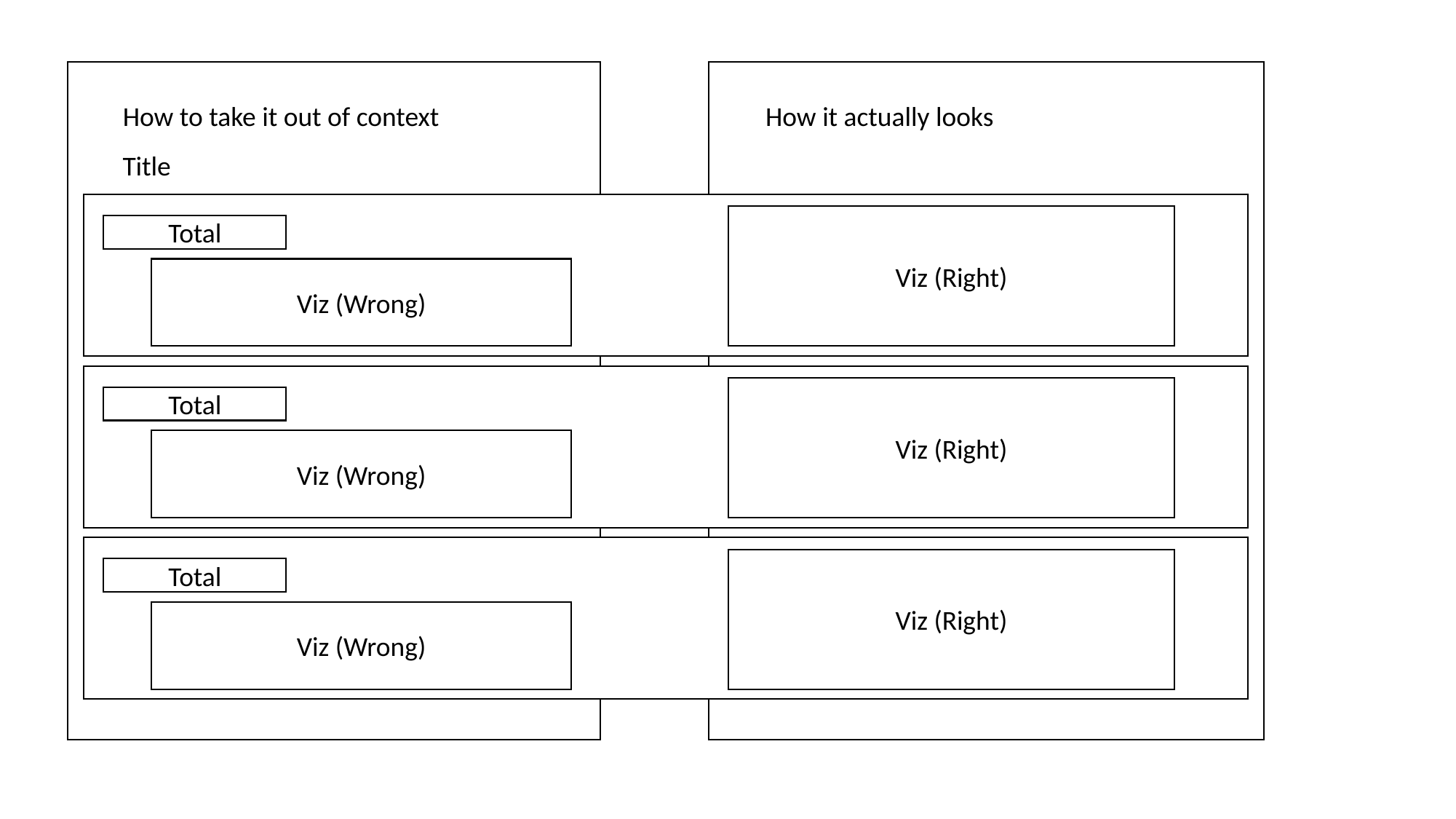

How to take it out of context
How it actually looks
Title

Viz (Right)
Total
Viz (Wrong)

Viz (Right)
Total
Viz (Wrong)

Viz (Right)
Total
Viz (Wrong)